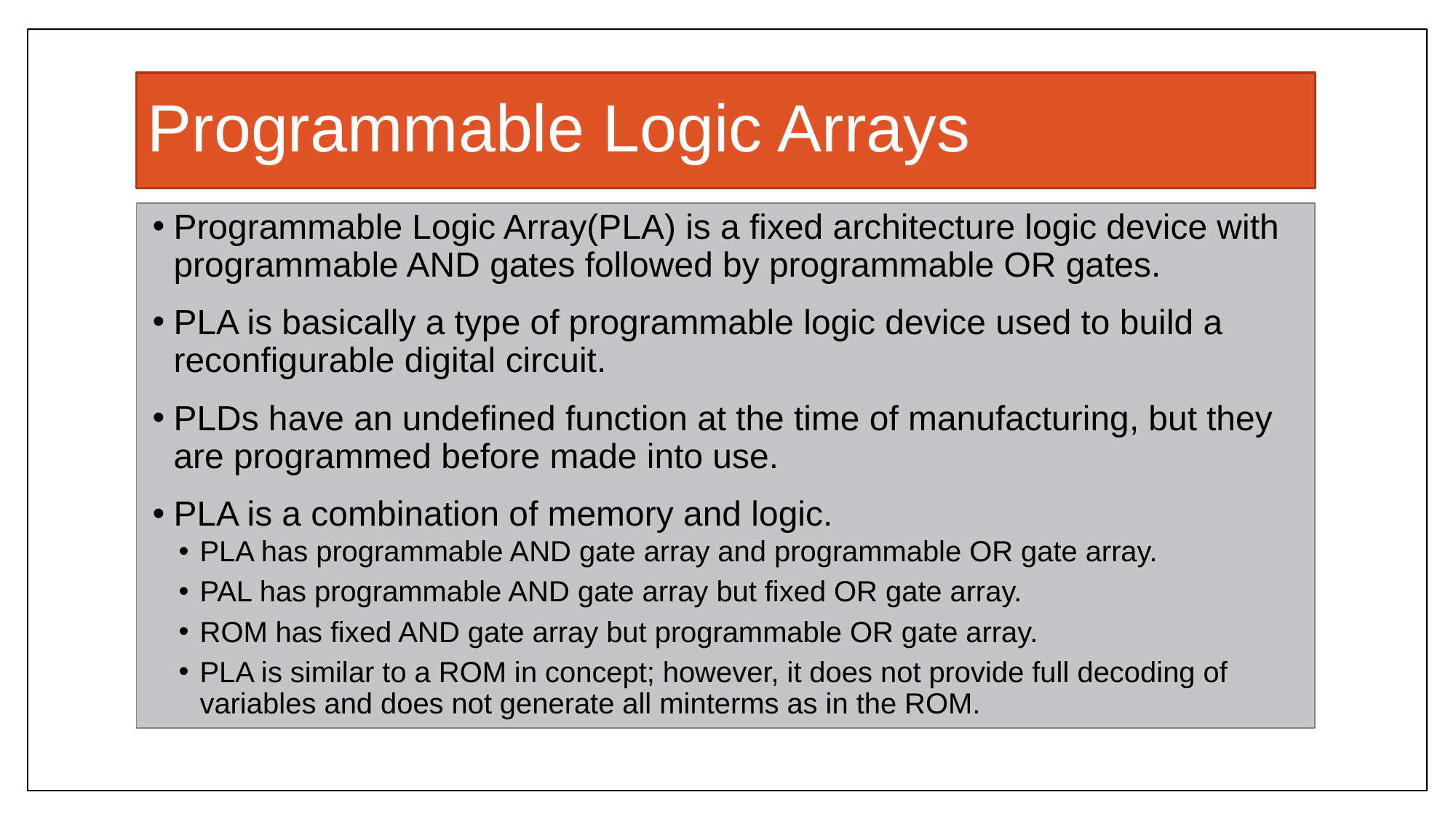

# Programmable Logic Arrays
Programmable Logic Array(PLA) is a fixed architecture logic device with programmable AND gates followed by programmable OR gates.
PLA is basically a type of programmable logic device used to build a reconfigurable digital circuit.
PLDs have an undefined function at the time of manufacturing, but they are programmed before made into use.
PLA is a combination of memory and logic.
PLA has programmable AND gate array and programmable OR gate array.
PAL has programmable AND gate array but fixed OR gate array.
ROM has fixed AND gate array but programmable OR gate array.
PLA is similar to a ROM in concept; however, it does not provide full decoding of variables and does not generate all minterms as in the ROM.